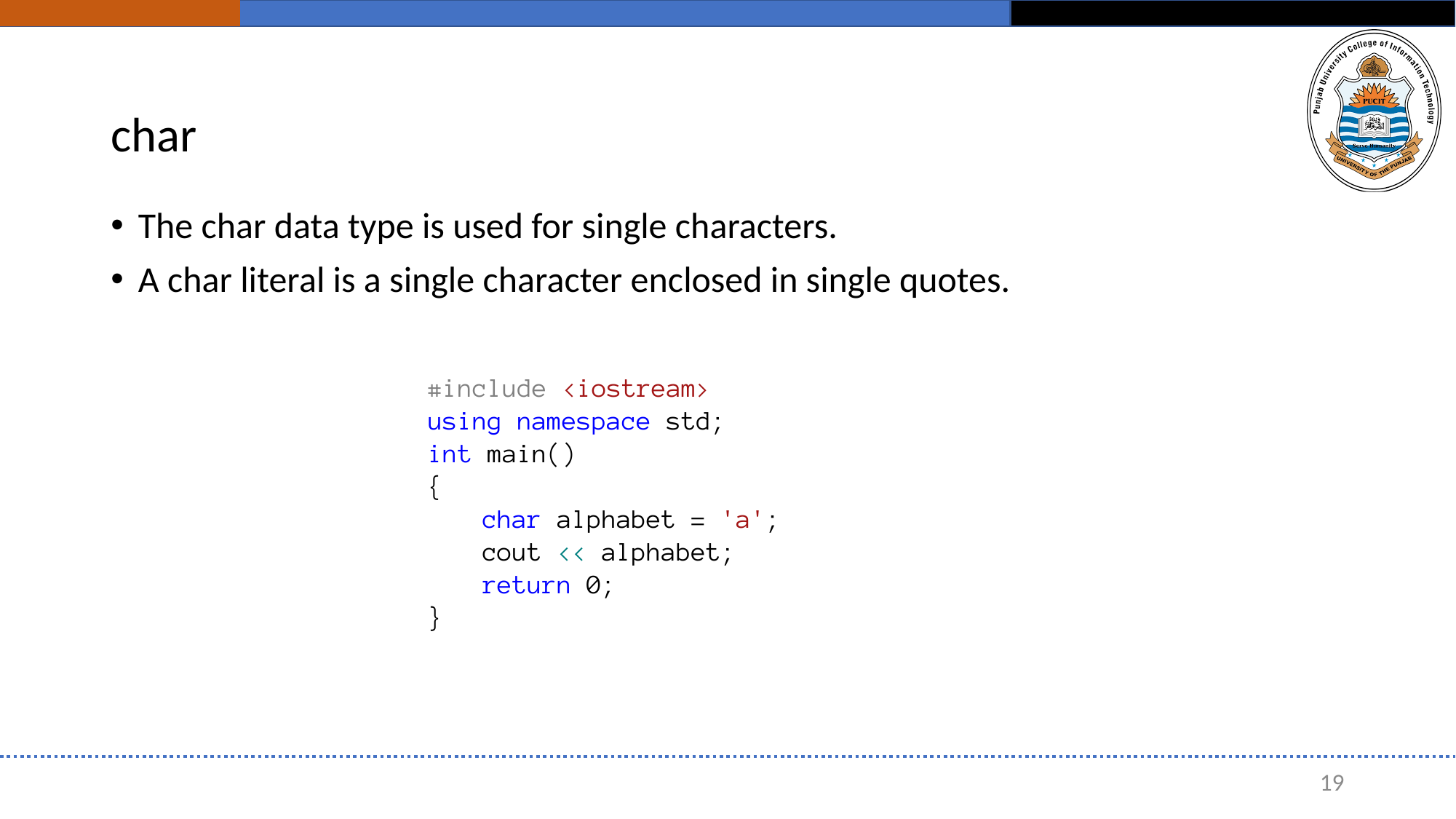

# char
The char data type is used for single characters.
A char literal is a single character enclosed in single quotes.
#include <iostream>
using namespace std;
int main()
{
char alphabet = 'a';
cout << alphabet;
return 0;
}
19